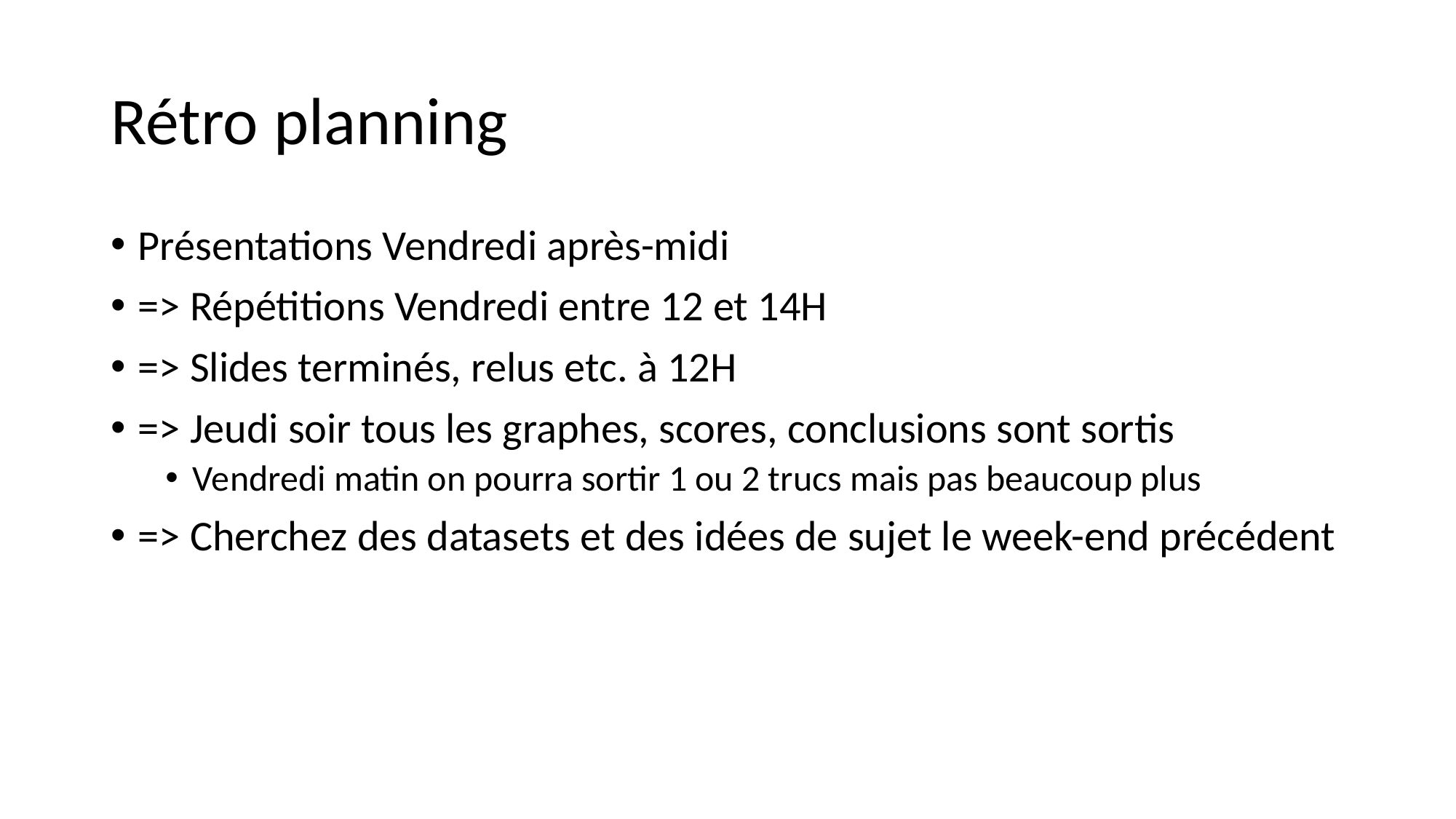

# Rétro planning
Présentations Vendredi après-midi
=> Répétitions Vendredi entre 12 et 14H
=> Slides terminés, relus etc. à 12H
=> Jeudi soir tous les graphes, scores, conclusions sont sortis
Vendredi matin on pourra sortir 1 ou 2 trucs mais pas beaucoup plus
=> Cherchez des datasets et des idées de sujet le week-end précédent